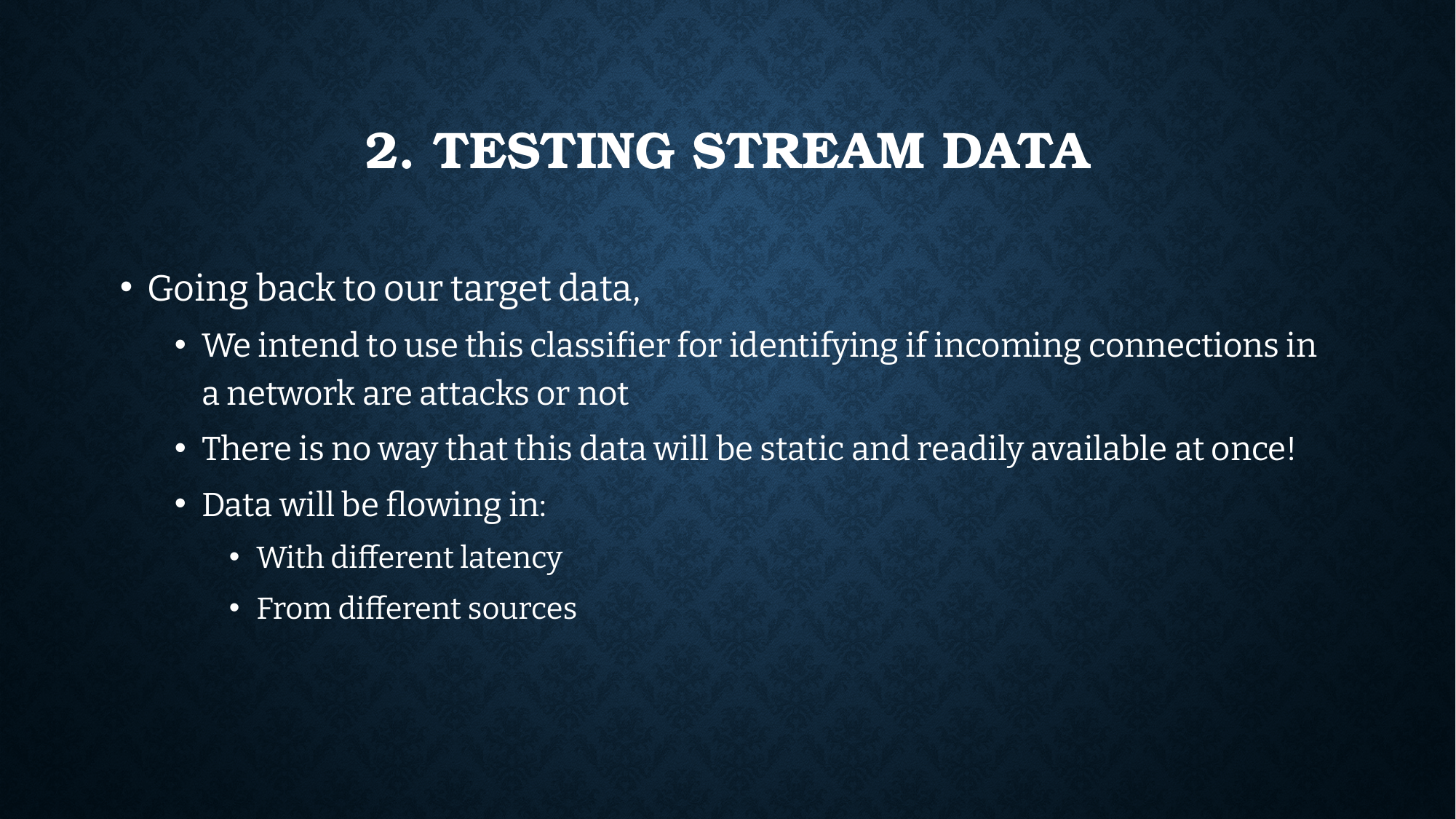

# 2. Testing Stream Data
Going back to our target data,
We intend to use this classifier for identifying if incoming connections in a network are attacks or not
There is no way that this data will be static and readily available at once!
Data will be flowing in:
With different latency
From different sources